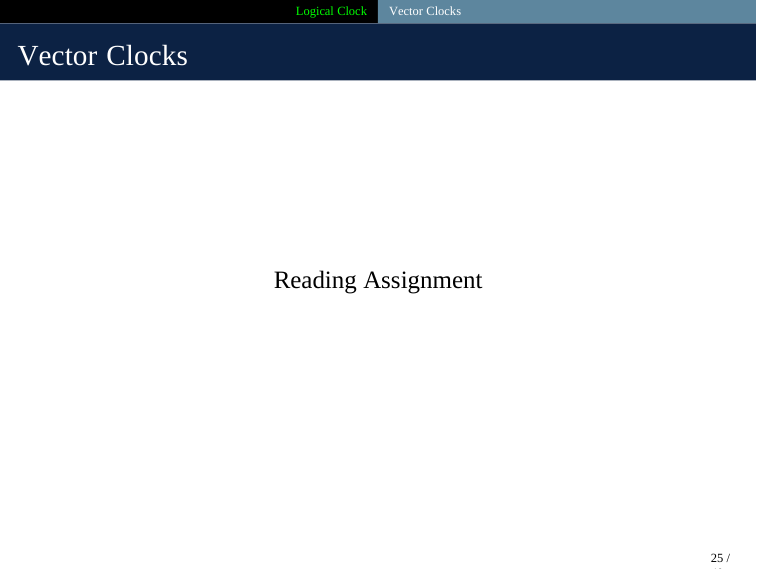

Logical Clock
Vector Clocks

Vector Clocks
Reading Assignment
25 / 40